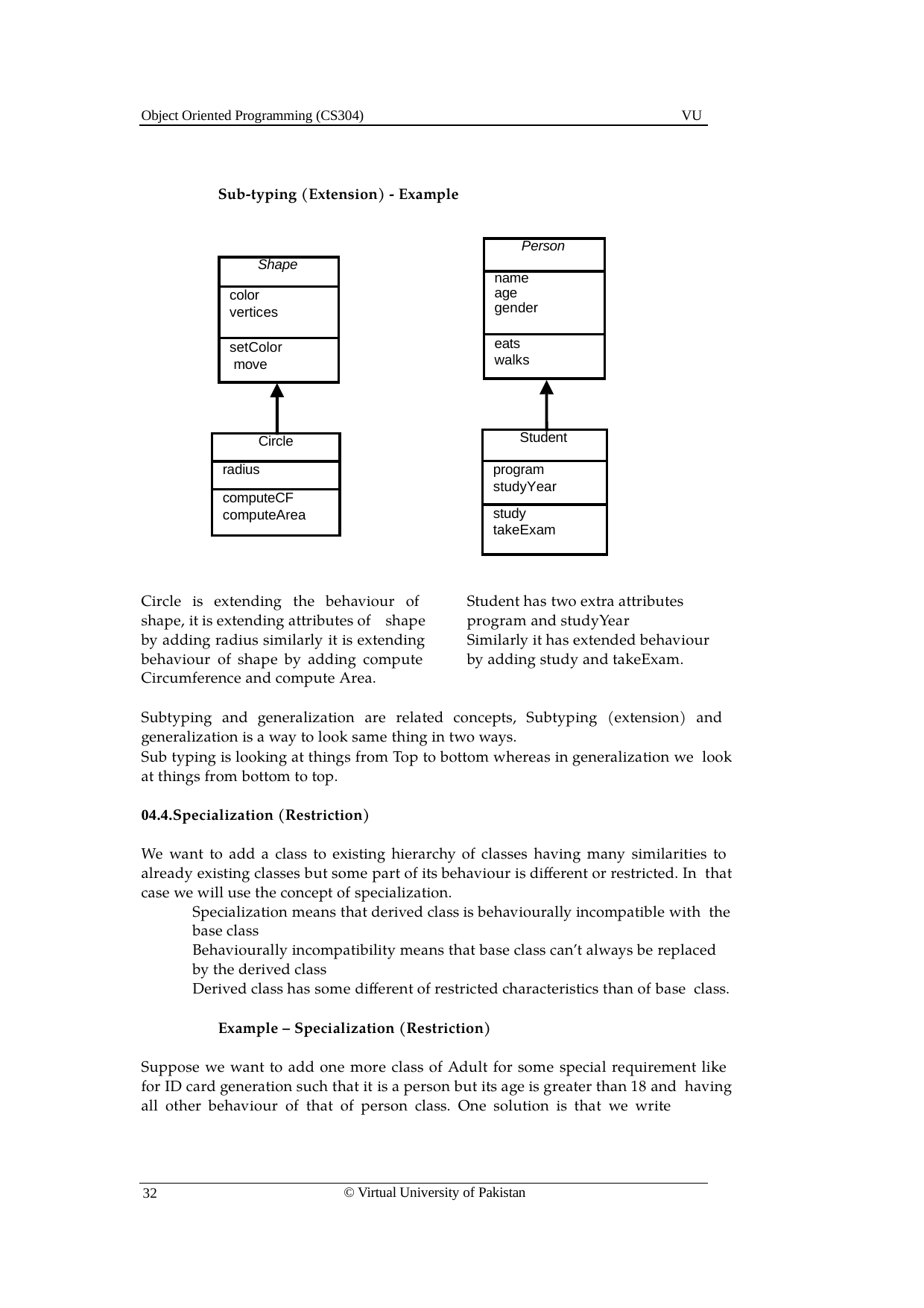

Object Oriented Programming (CS304)
VU

Sub-typing (Extension) - Example
| Person |
| --- |
| name age gender |
| eats walks |
| Shape |
| --- |
| color vertices |
| setColor move |

| Student |
| --- |
| program studyYear |
| study takeExam |
| Circle |
| --- |
| radius |
| computeCF computeArea |
Circle is extending the behaviour of  shape, it is extending attributes of   shape
by adding radius similarly it is extending  behaviour of shape by adding compute  Circumference and compute Area.
Student has two extra attributes  program and studyYear
Similarly it has extended behaviour  by adding study and takeExam.
Subtyping and generalization are related concepts, Subtyping (extension) and  generalization is a way to look same thing in two ways.
Sub typing is looking at things from Top to bottom whereas in generalization we  look at things from bottom to top.

04.4.Specialization (Restriction)

We want to add a class to existing hierarchy of classes having many similarities to  already existing classes but some part of its behaviour is different or restricted. In  that case we will use the concept of specialization.
Specialization means that derived class is behaviourally incompatible with  the base class
Behaviourally incompatibility means that base class can’t always be replaced  by the derived class
Derived class has some different of restricted characteristics than of base  class.

Example – Specialization (Restriction)

Suppose we want to add one more class of Adult for some special requirement like  for ID card generation such that it is a person but its age is greater than 18 and  having all other behaviour of that of person class. One solution is that we write
© Virtual University of Pakistan

32